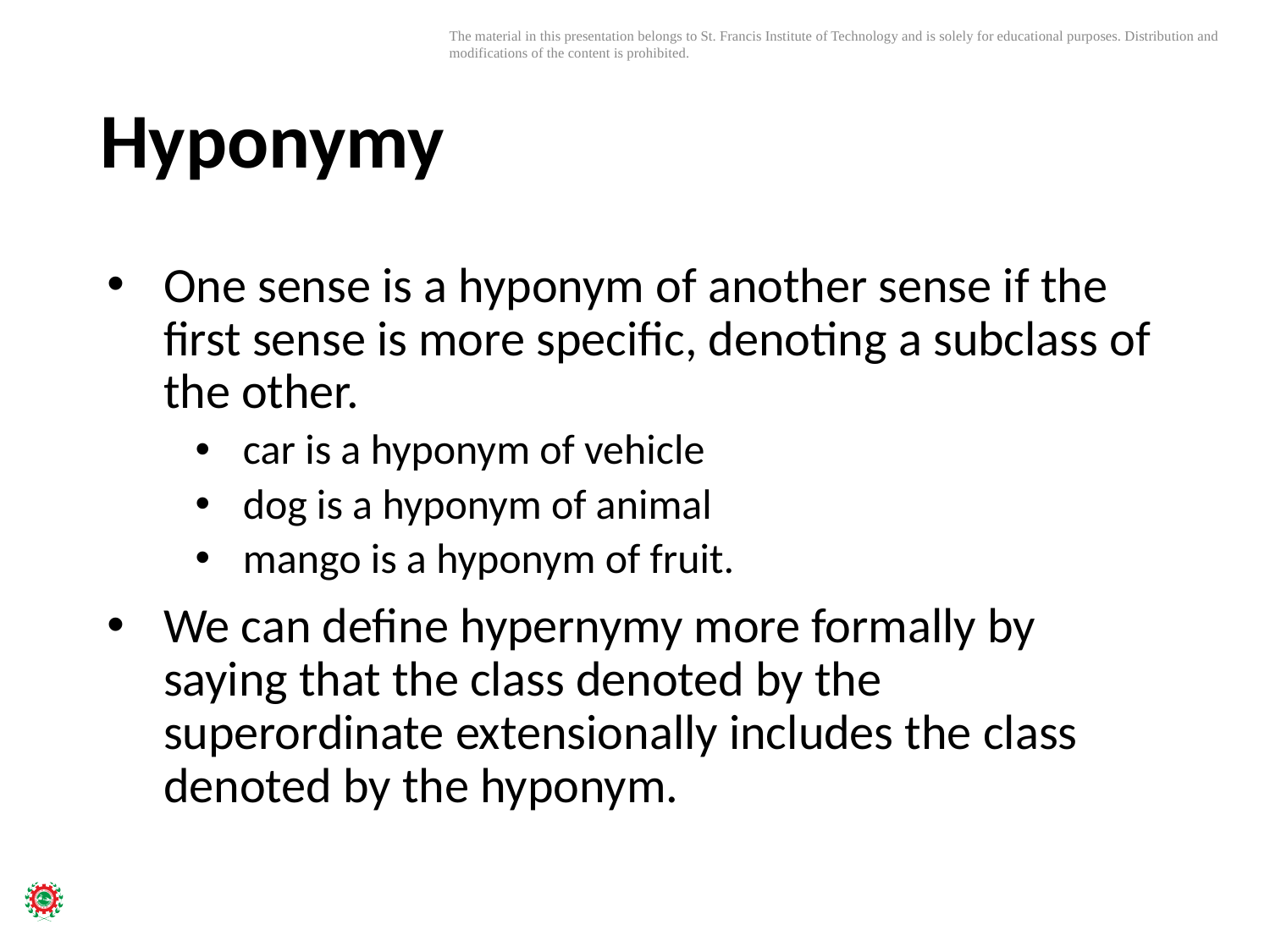

# Hyponymy
One sense is a hyponym of another sense if the ﬁrst sense is more speciﬁc, denoting a subclass of the other.
car is a hyponym of vehicle
dog is a hyponym of animal
mango is a hyponym of fruit.
We can deﬁne hypernymy more formally by saying that the class denoted by the superordinate extensionally includes the class denoted by the hyponym.